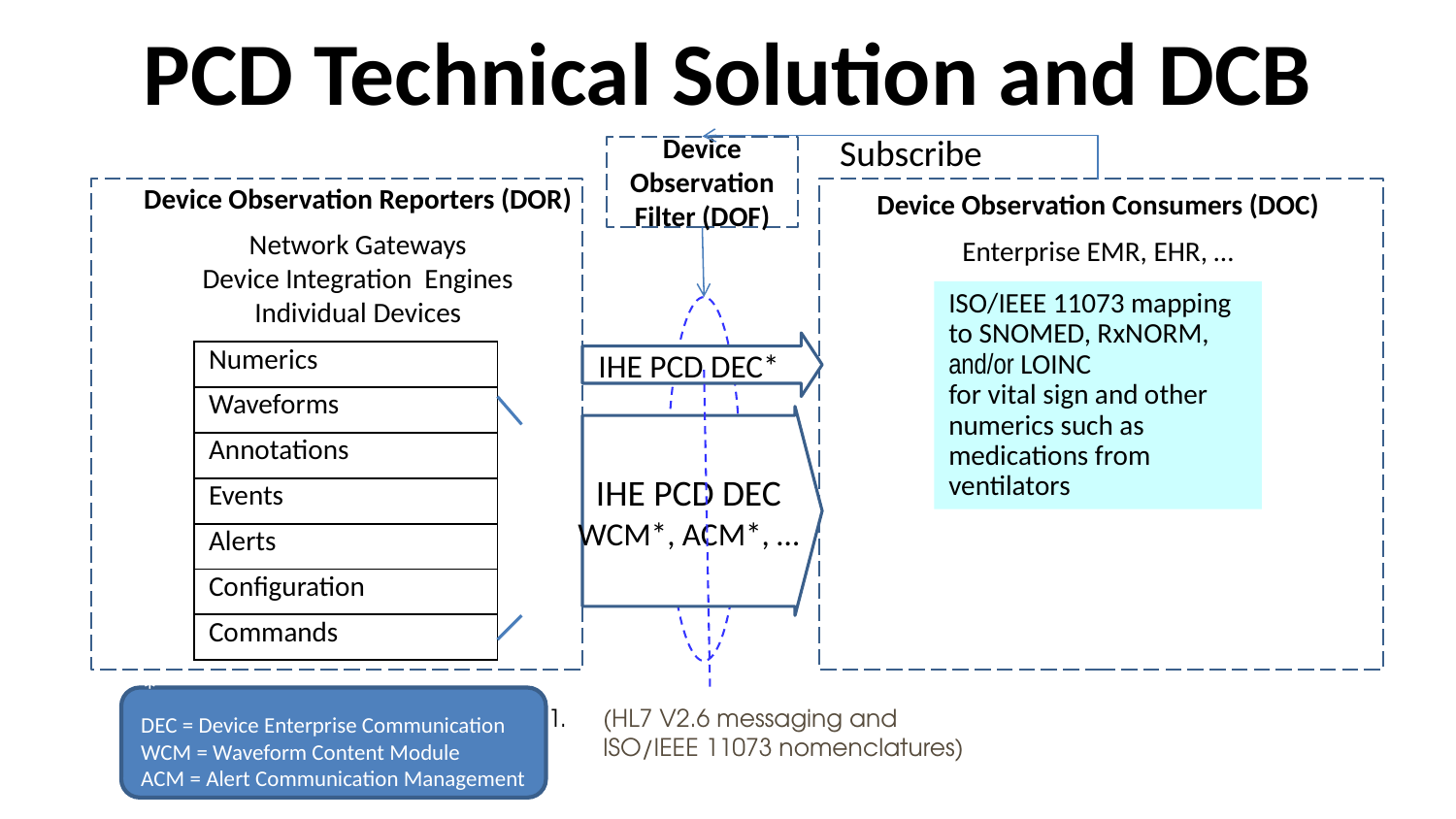

# PCD Technical Solution and DCB
Subscribe
Device Observation Filter (DOF)
Device Observation Reporters (DOR)
Network Gateways
Device Integration  Engines
Individual Devices

Device Observation Consumers (DOC)
Enterprise EMR, EHR, …
ISO/IEEE 11073 mapping to SNOMED, RxNORM, and/or LOINC
for vital sign and other numerics such as medications from ventilators

IHE PCD DEC*
| Numerics |
| --- |
| Waveforms |
| Annotations |
| Events |
| Alerts |
| Configuration |
| Commands |

IHE PCD DEC
WCM*, ACM*, …
*
DEC = Device Enterprise Communication
WCM = Waveform Content Module
ACM = Alert Communication Management

(HL7 V2.6 messaging and ISO/IEEE 11073 nomenclatures)
14